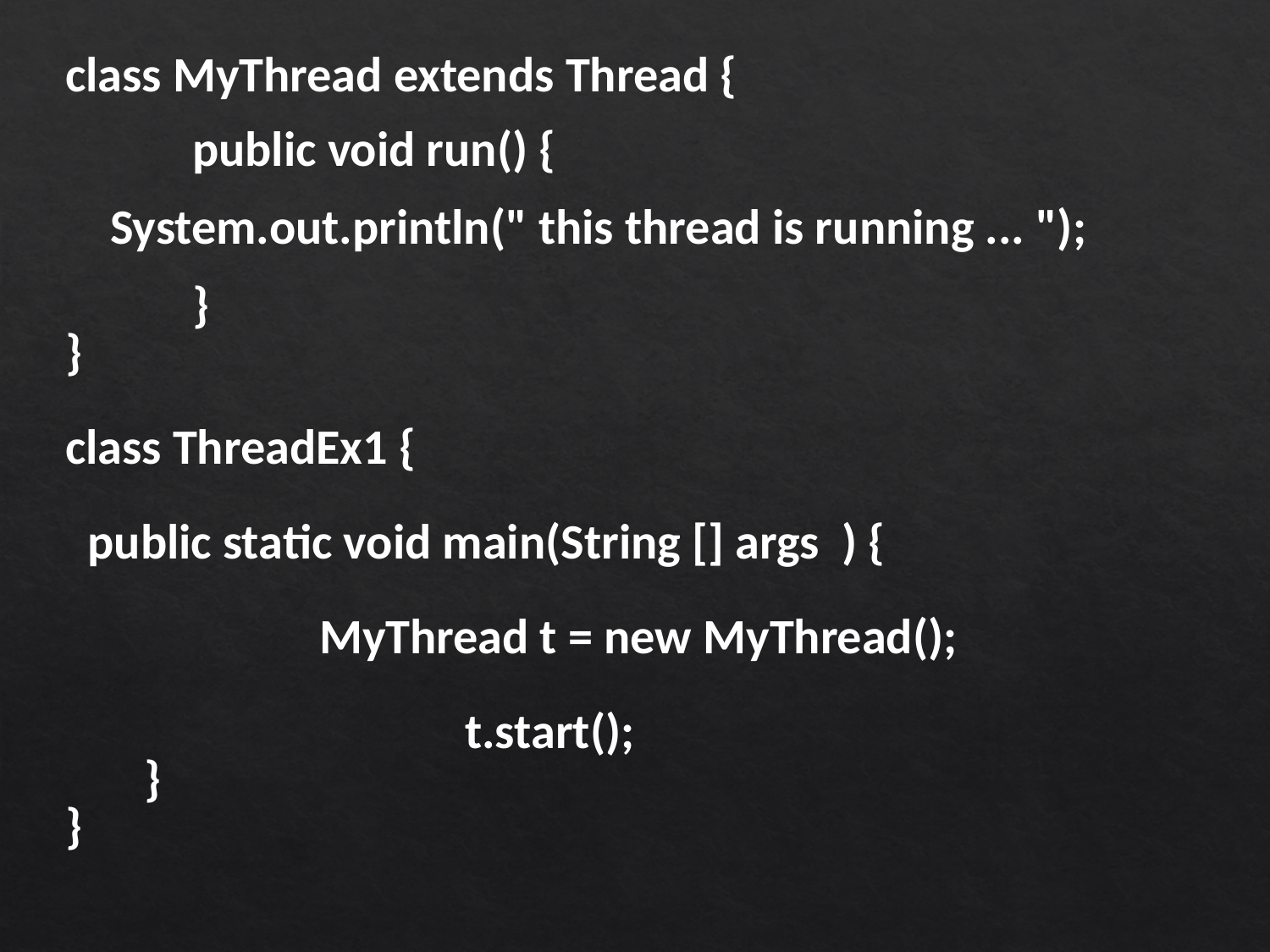

class MyThread extends Thread {

	public void run() {

    System.out.println(" this thread is running ... ");

	}
}

class ThreadEx1 {

  public static void main(String [] args  ) {

		MyThread t = new MyThread();

		             t.start();
       }
}